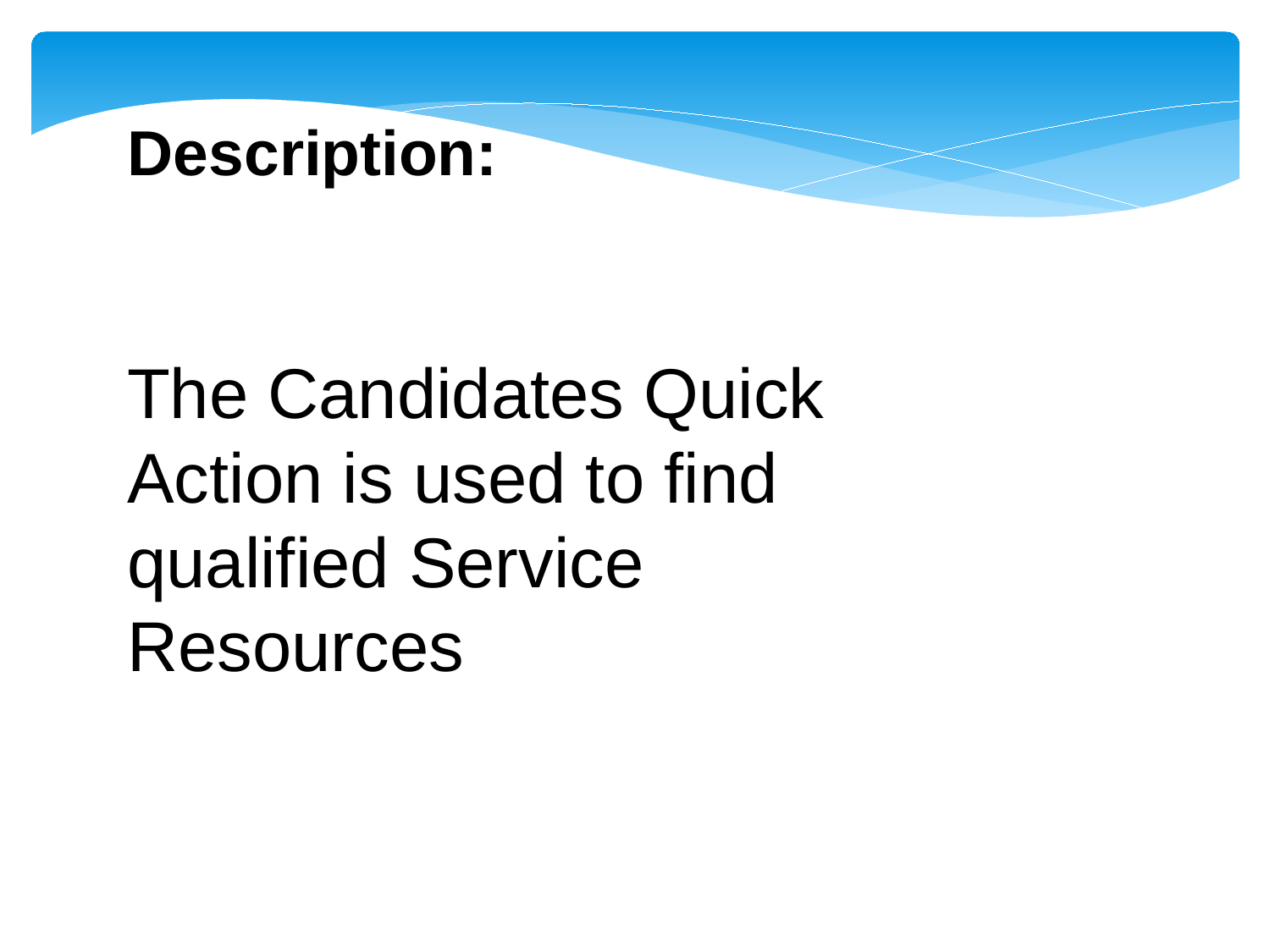

Description:
The Candidates Quick Action is used to find qualified Service Resources